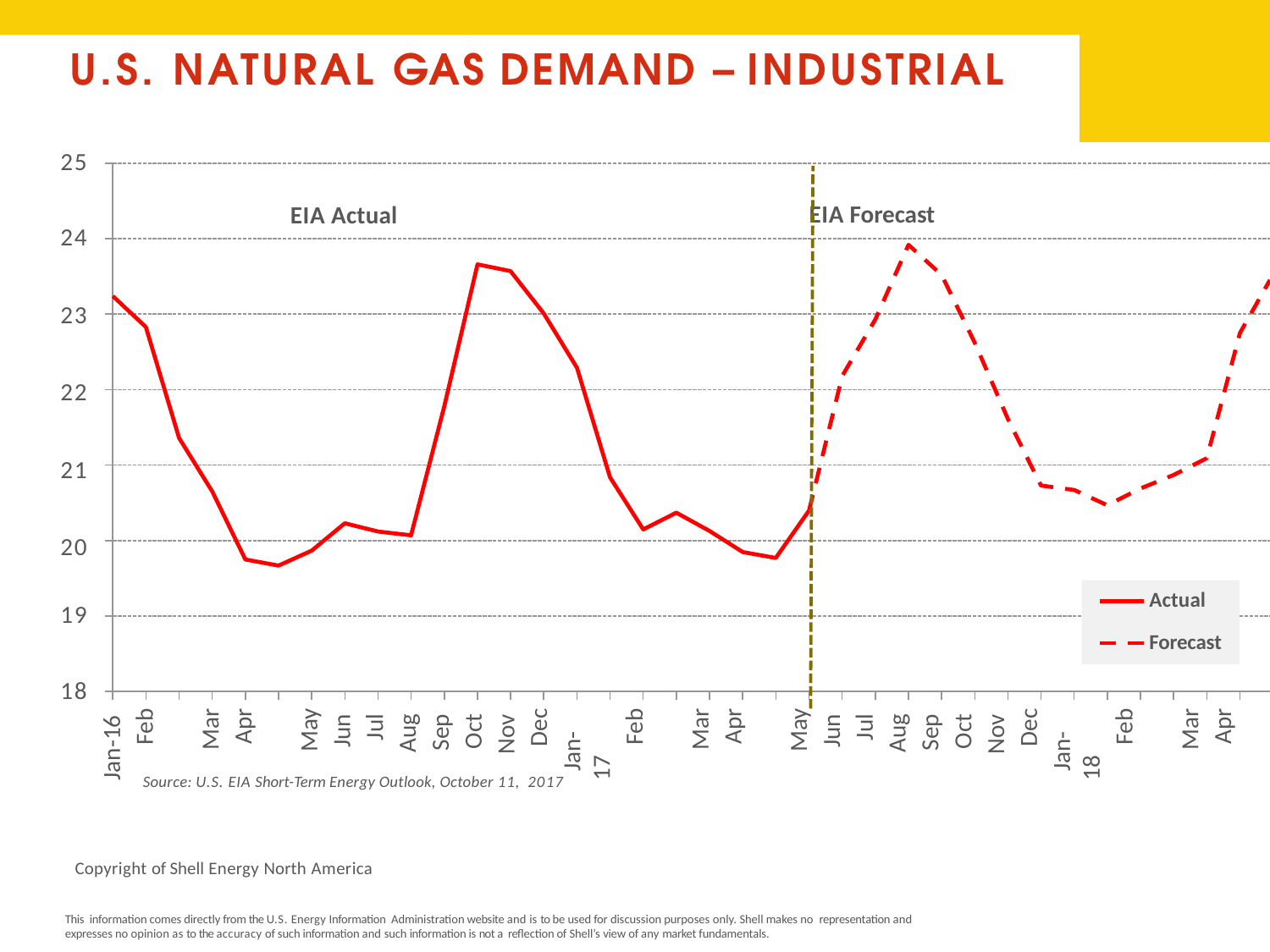

# U.S. NATURAL GAS DEMAND – INDUSTRIAL
25

EIA Forecast
EIA Actual
24

23

22

21

20

Actual
Forecast
19

18

Jan-16
Feb  Mar  Apr  May  Jun  Jul  Aug  Sep  Oct  Nov  Dec
Jan-17
Feb  Mar  Apr  May  Jun  Jul  Aug  Sep  Oct  Nov  Dec
Jan-18
Feb  Mar  Apr  May  Jun  Jul  Aug  Sep  Oct  Nov
Source: U.S. EIA Short-Term Energy Outlook, October 11, 2017
Copyright of Shell Energy North America
This information comes directly from the U.S. Energy Information  Administration website and is to be used for discussion purposes only. Shell makes no  representation and expresses no opinion as to the accuracy of such information and such information is not a reflection of Shell’s view of any market fundamentals.